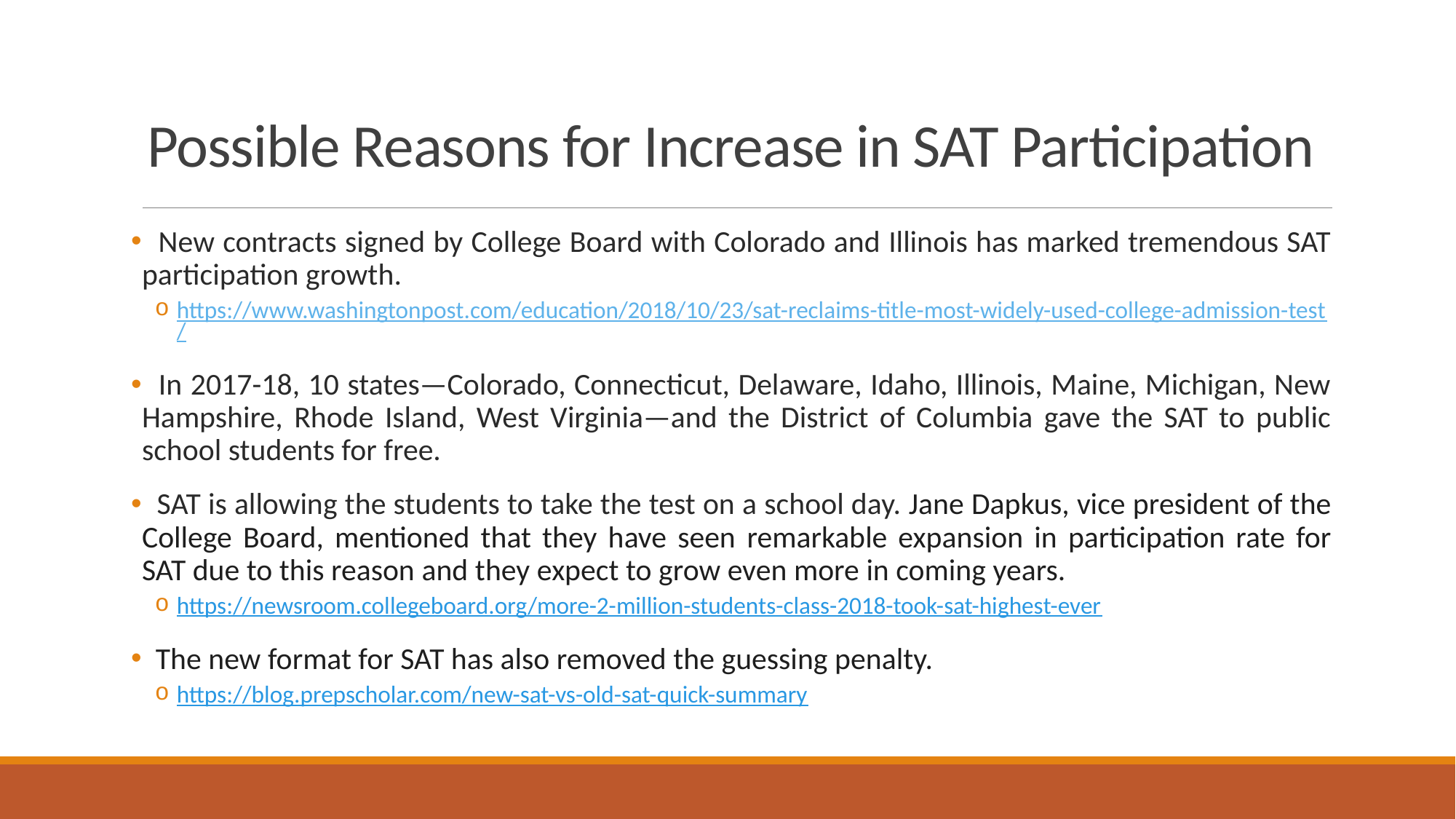

Possible Reasons for Increase in SAT Participation
  New contracts signed by College Board with Colorado and Illinois has marked tremendous SAT participation growth.
https://www.washingtonpost.com/education/2018/10/23/sat-reclaims-title-most-widely-used-college-admission-test/
  In 2017-18, 10 states—Colorado, Connecticut, Delaware, Idaho, Illinois, Maine, Michigan, New Hampshire, Rhode Island, West Virginia—and the District of Columbia gave the SAT to public school students for free.
  SAT is allowing the students to take the test on a school day. Jane Dapkus, vice president of the College Board, mentioned that they have seen remarkable expansion in participation rate for SAT due to this reason and they expect to grow even more in coming years.
https://newsroom.collegeboard.org/more-2-million-students-class-2018-took-sat-highest-ever
  The new format for SAT has also removed the guessing penalty.
https://blog.prepscholar.com/new-sat-vs-old-sat-quick-summary